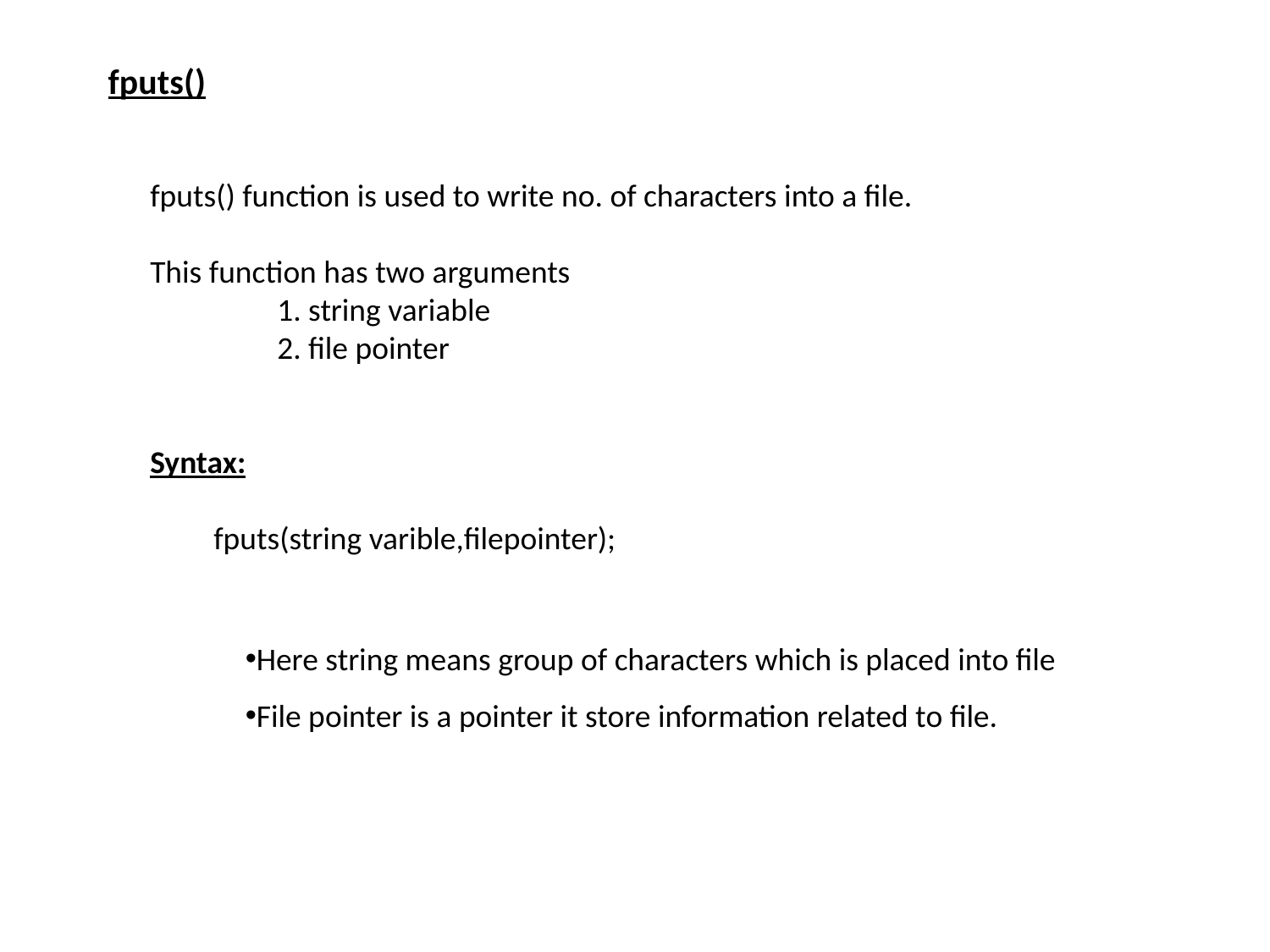

fputs()
fputs() function is used to write no. of characters into a file.

This function has two arguments
	1. string variable
	2. file pointer

Syntax:

fputs(string varible,filepointer);
Here string means group of characters which is placed into file
File pointer is a pointer it store information related to file.